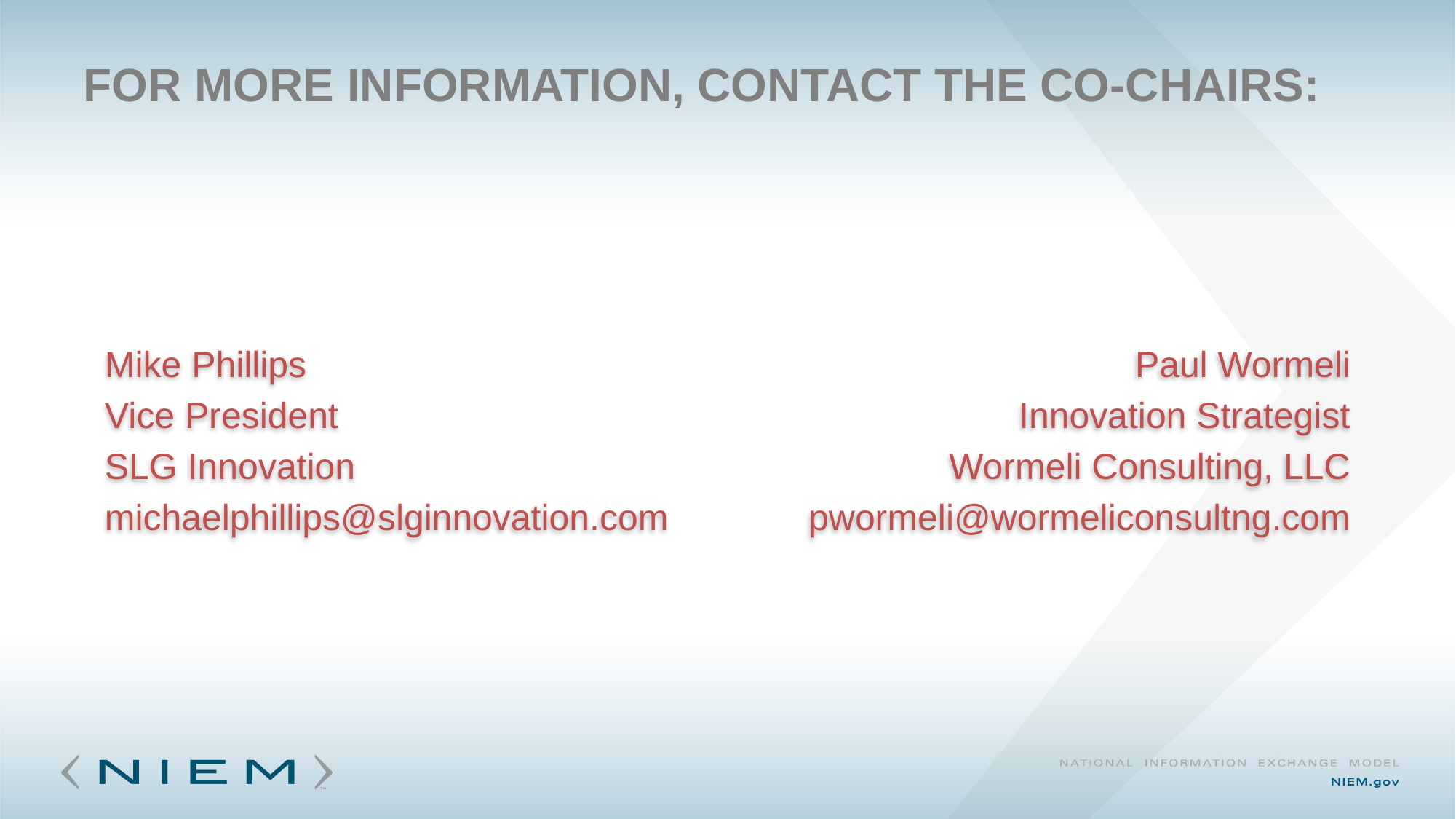

# For more information, contact the co-chairs:
Mike Phillips
Vice President
SLG Innovation
michaelphillips@slginnovation.com
Paul Wormeli
Innovation Strategist
Wormeli Consulting, LLC
pwormeli@wormeliconsultng.com